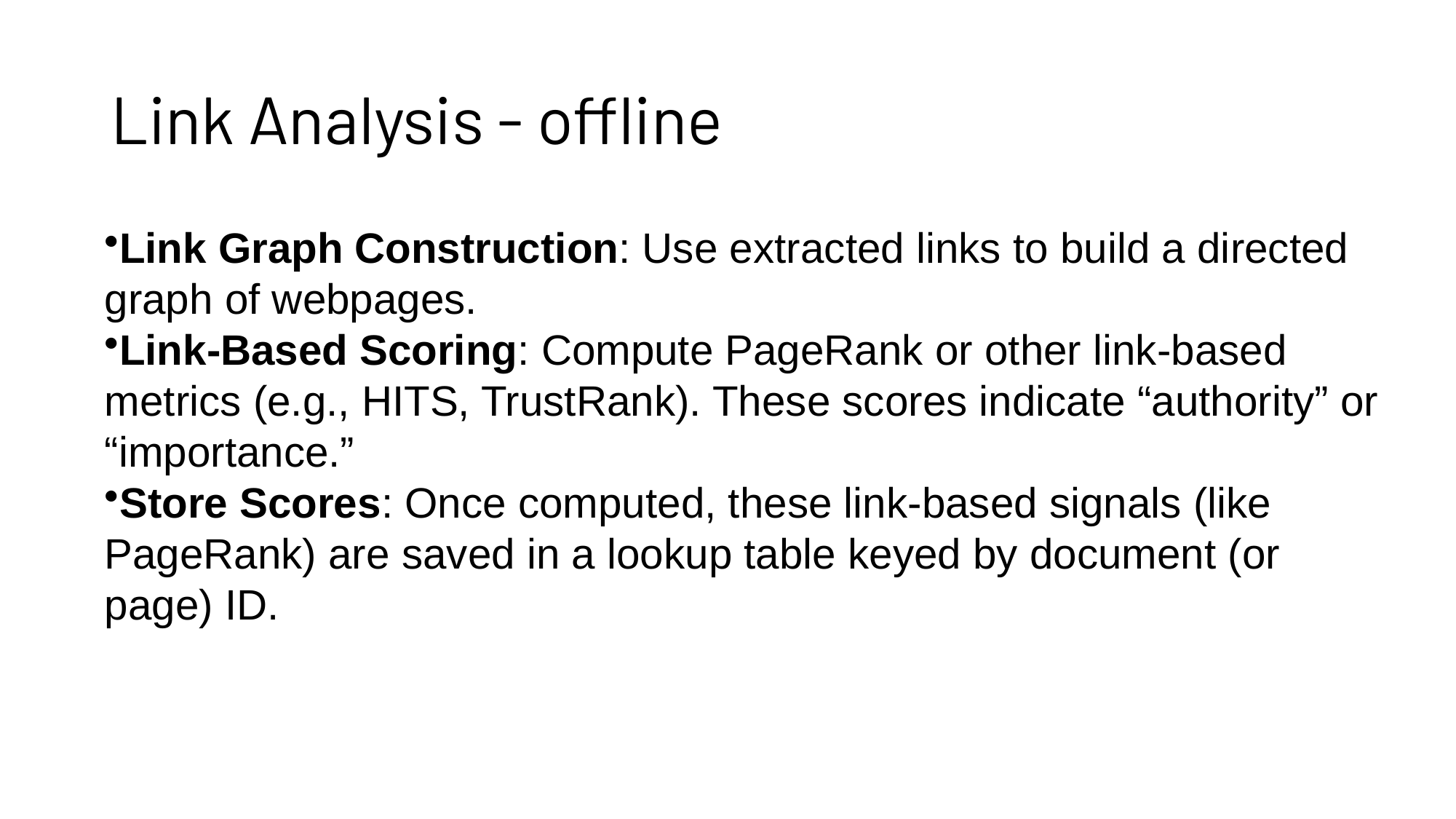

# Link Analysis - offline
Link Graph Construction: Use extracted links to build a directed graph of webpages.
Link-Based Scoring: Compute PageRank or other link-based metrics (e.g., HITS, TrustRank). These scores indicate “authority” or “importance.”
Store Scores: Once computed, these link-based signals (like PageRank) are saved in a lookup table keyed by document (or page) ID.